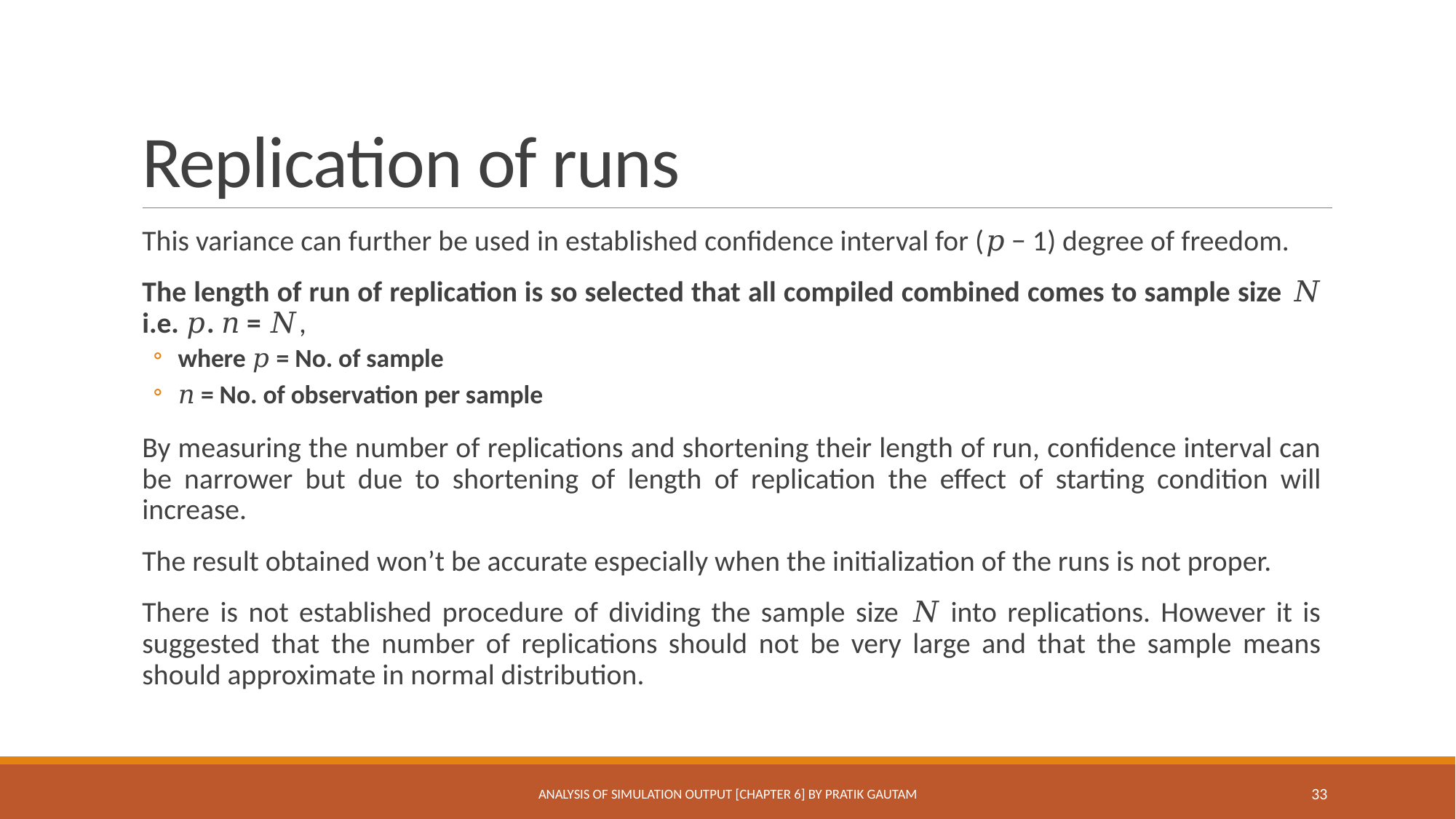

# Replication of runs
This variance can further be used in established confidence interval for (𝑝 − 1) degree of freedom.
The length of run of replication is so selected that all compiled combined comes to sample size 𝑁 i.e. 𝑝. 𝑛 = 𝑁,
where 𝑝 = No. of sample
𝑛 = No. of observation per sample
By measuring the number of replications and shortening their length of run, confidence interval can be narrower but due to shortening of length of replication the effect of starting condition will increase.
The result obtained won’t be accurate especially when the initialization of the runs is not proper.
There is not established procedure of dividing the sample size 𝑁 into replications. However it is suggested that the number of replications should not be very large and that the sample means should approximate in normal distribution.
Analysis of Simulation Output [Chapter 6] By Pratik Gautam
33